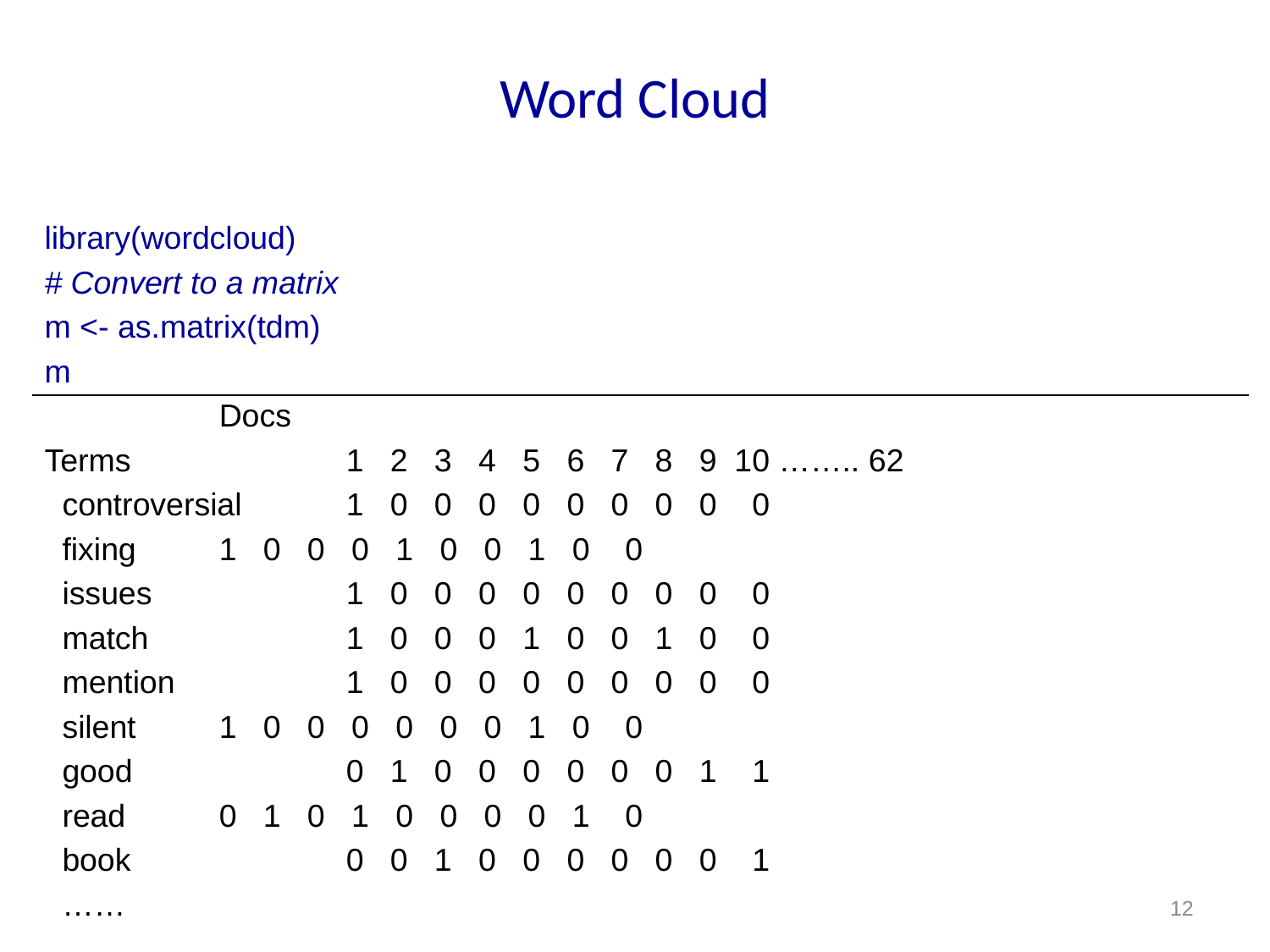

# Word Cloud
library(wordcloud)
# Convert to a matrix
m <- as.matrix(tdm)
m
                	Docs
Terms           	1   2   3   4   5   6   7   8   9  10 …….. 62
  controversial 	1   0   0   0   0   0   0   0   0    0
  fixing        	1   0   0   0   1   0   0   1   0    0
  issues        	1   0   0   0   0   0   0   0   0    0
  match         	1   0   0   0   1   0   0   1   0    0
  mention       	1   0   0   0   0   0   0   0   0    0
  silent        	1   0   0   0   0   0   0   1   0    0
  good          	0   1   0   0   0   0   0   0   1    1
  read          	0   1   0   1   0   0   0   0   1    0
  book          	0   0   1   0   0   0   0   0   0    1
  ……

12